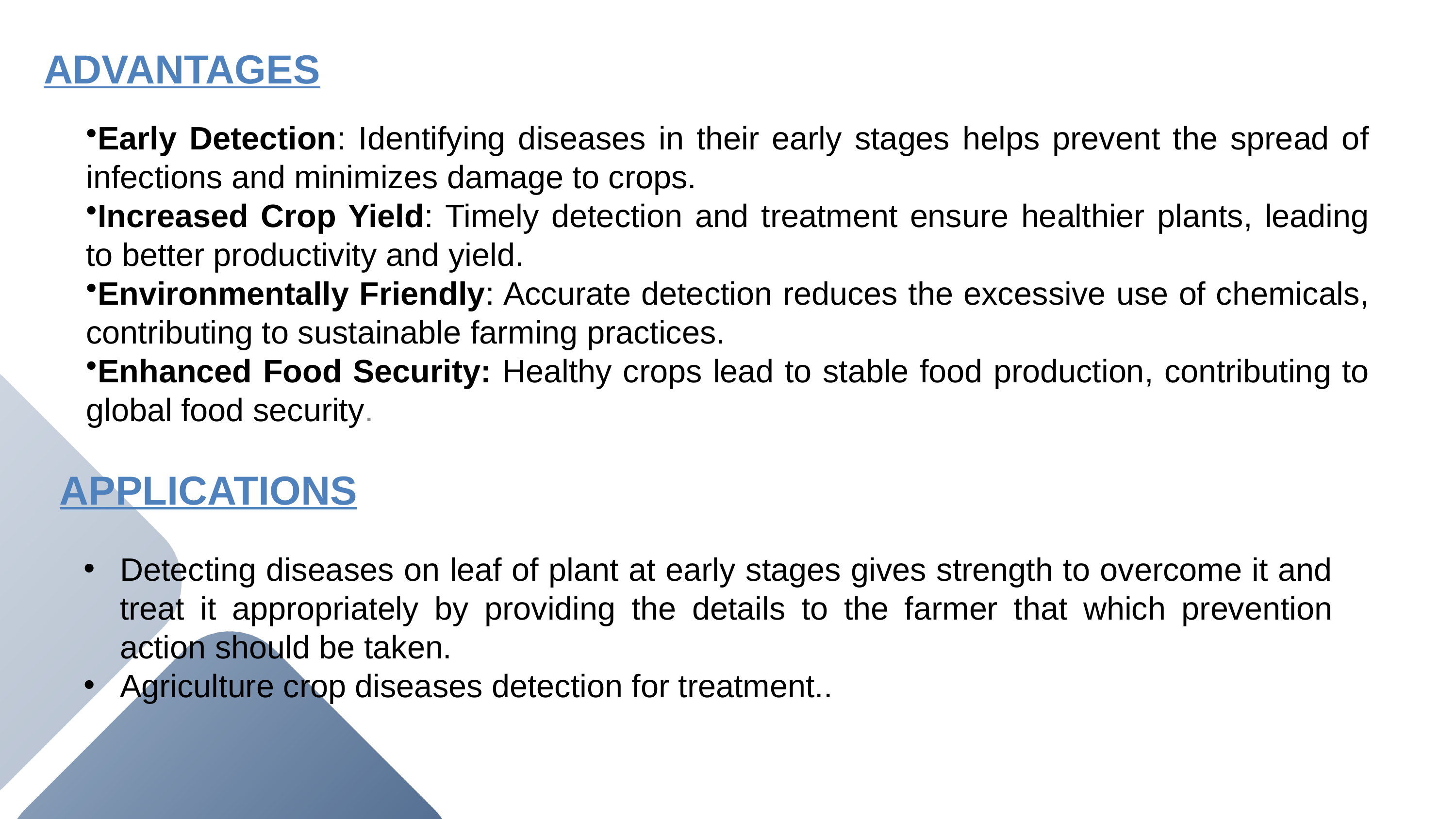

# ADVANTAGES
Early Detection: Identifying diseases in their early stages helps prevent the spread of infections and minimizes damage to crops.
Increased Crop Yield: Timely detection and treatment ensure healthier plants, leading to better productivity and yield.
Environmentally Friendly: Accurate detection reduces the excessive use of chemicals, contributing to sustainable farming practices.
Enhanced Food Security: Healthy crops lead to stable food production, contributing to global food security.

APPLICATIONS
Detecting diseases on leaf of plant at early stages gives strength to overcome it and treat it appropriately by providing the details to the farmer that which prevention action should be taken.
Agriculture crop diseases detection for treatment..